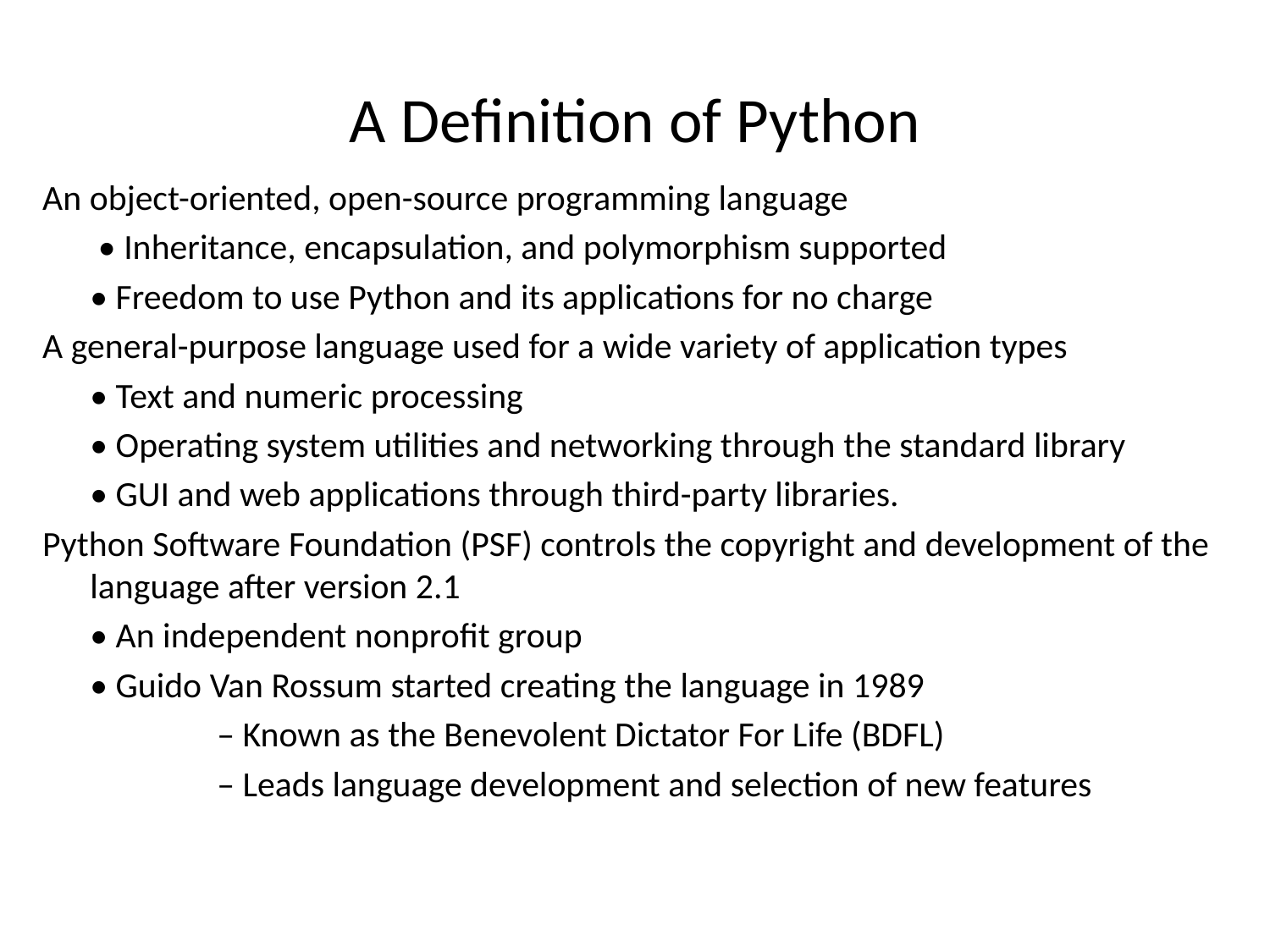

# A Definition of Python
An object-oriented, open-source programming language
	 • Inheritance, encapsulation, and polymorphism supported
	• Freedom to use Python and its applications for no charge
A general-purpose language used for a wide variety of application types
	• Text and numeric processing
	• Operating system utilities and networking through the standard library
	• GUI and web applications through third-party libraries.
Python Software Foundation (PSF) controls the copyright and development of the language after version 2.1
	• An independent nonprofit group
	• Guido Van Rossum started creating the language in 1989
		– Known as the Benevolent Dictator For Life (BDFL)
		– Leads language development and selection of new features